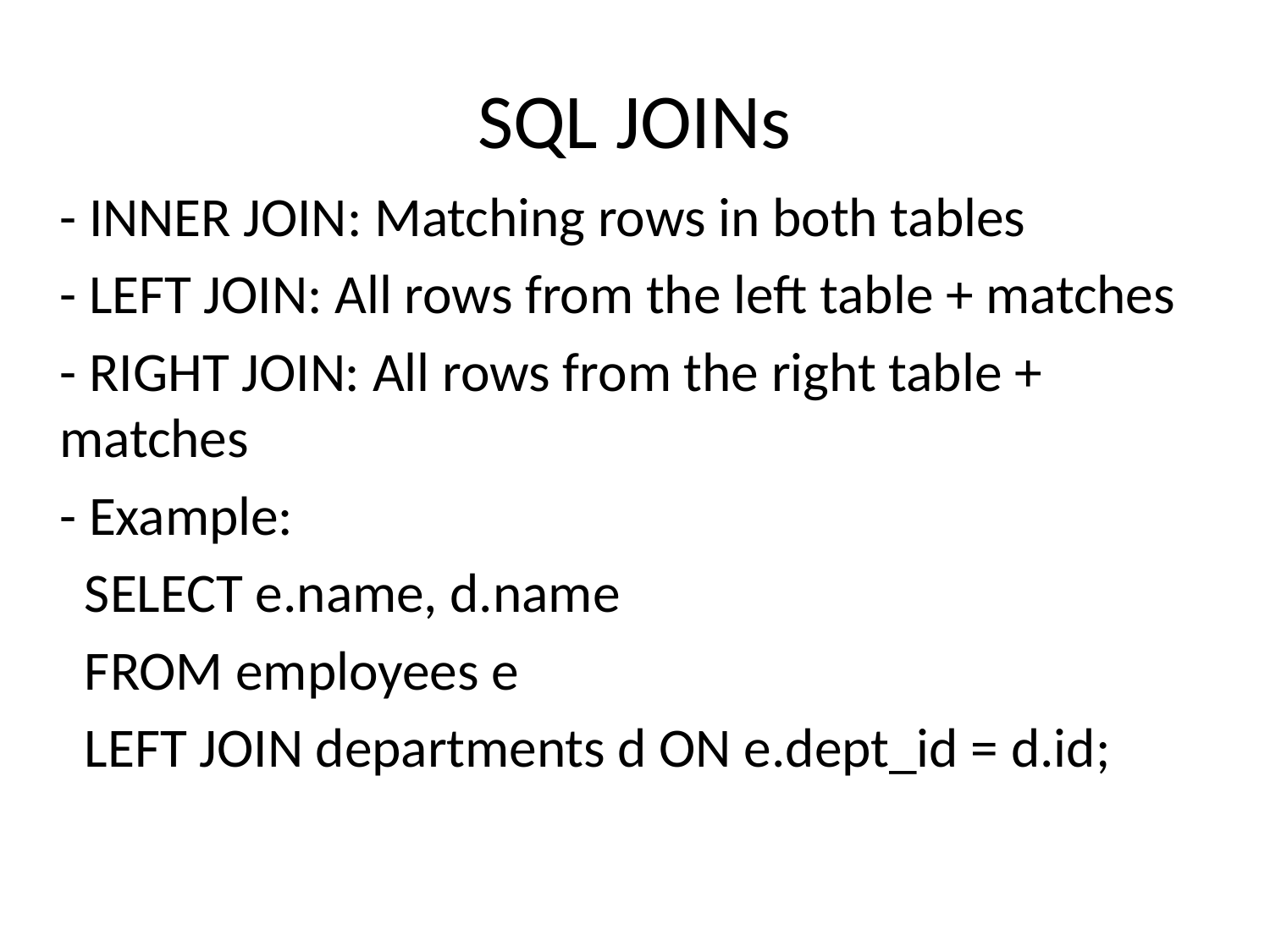

# SQL JOINs
- INNER JOIN: Matching rows in both tables
- LEFT JOIN: All rows from the left table + matches
- RIGHT JOIN: All rows from the right table + matches
- Example:
  SELECT e.name, d.name
  FROM employees e
  LEFT JOIN departments d ON e.dept_id = d.id;